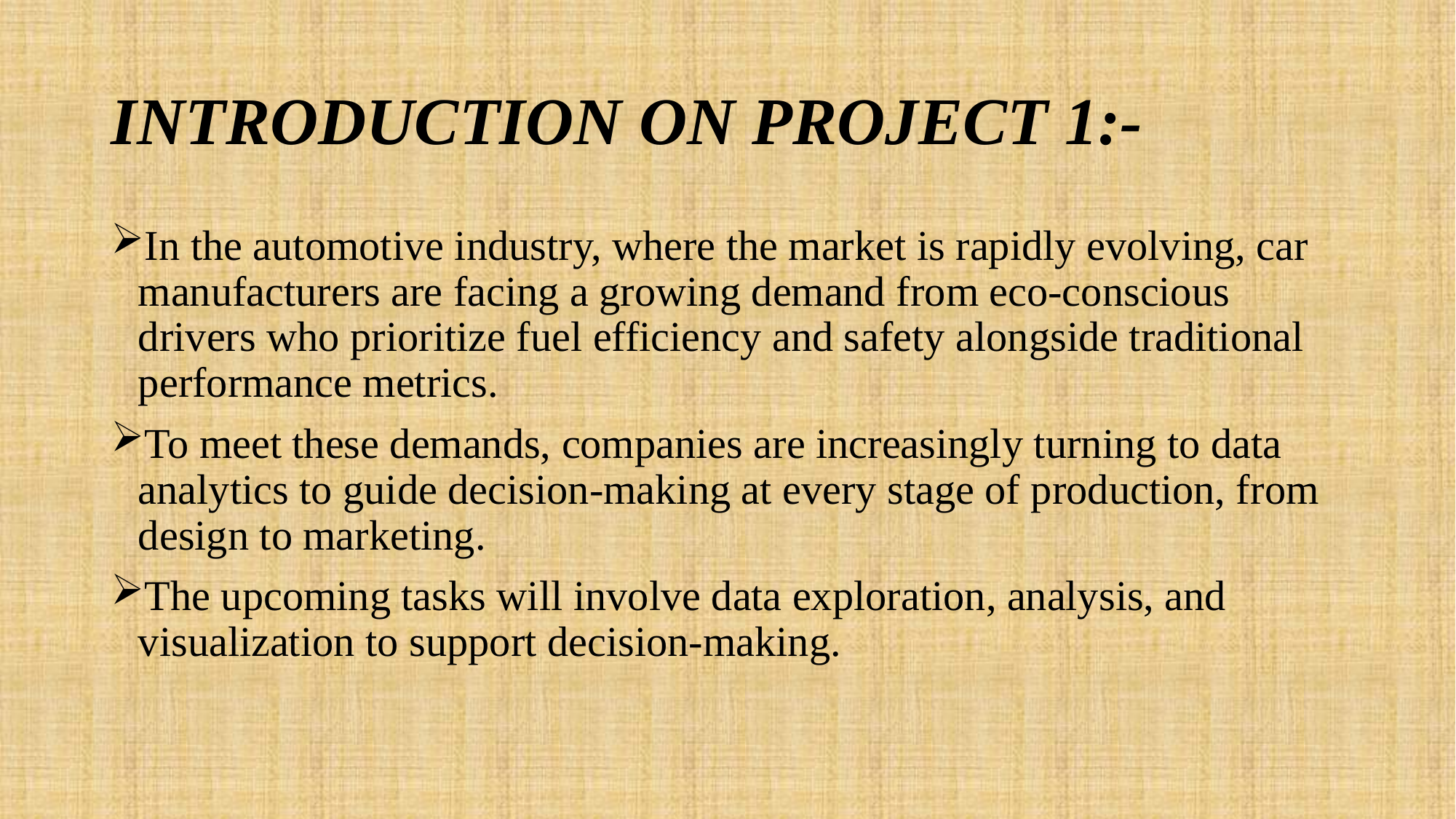

# INTRODUCTION ON PROJECT 1:-
In the automotive industry, where the market is rapidly evolving, car manufacturers are facing a growing demand from eco-conscious drivers who prioritize fuel efficiency and safety alongside traditional performance metrics.
To meet these demands, companies are increasingly turning to data analytics to guide decision-making at every stage of production, from design to marketing.
The upcoming tasks will involve data exploration, analysis, and visualization to support decision-making.